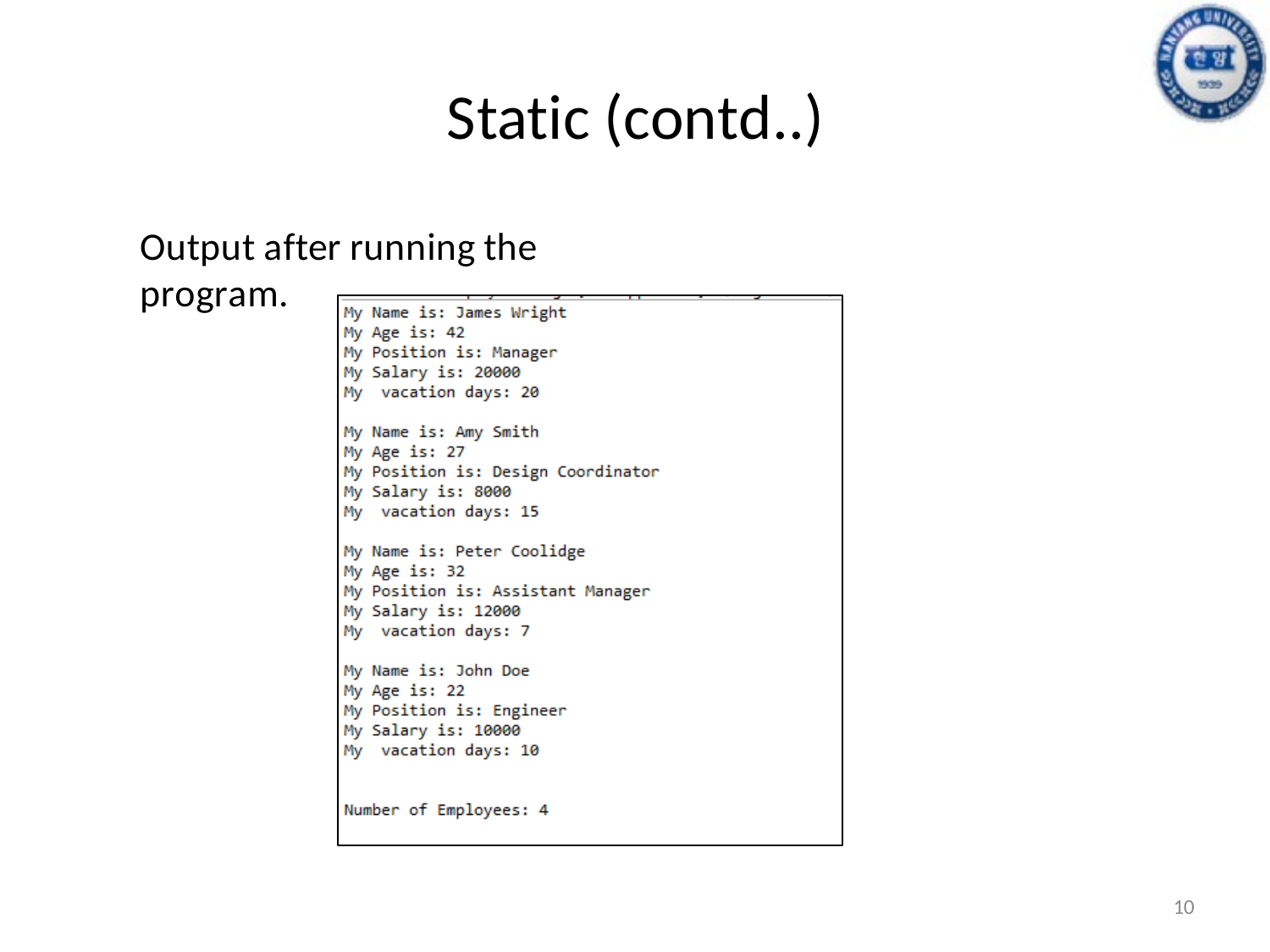

Static (contd..)
Output after running the program.

10